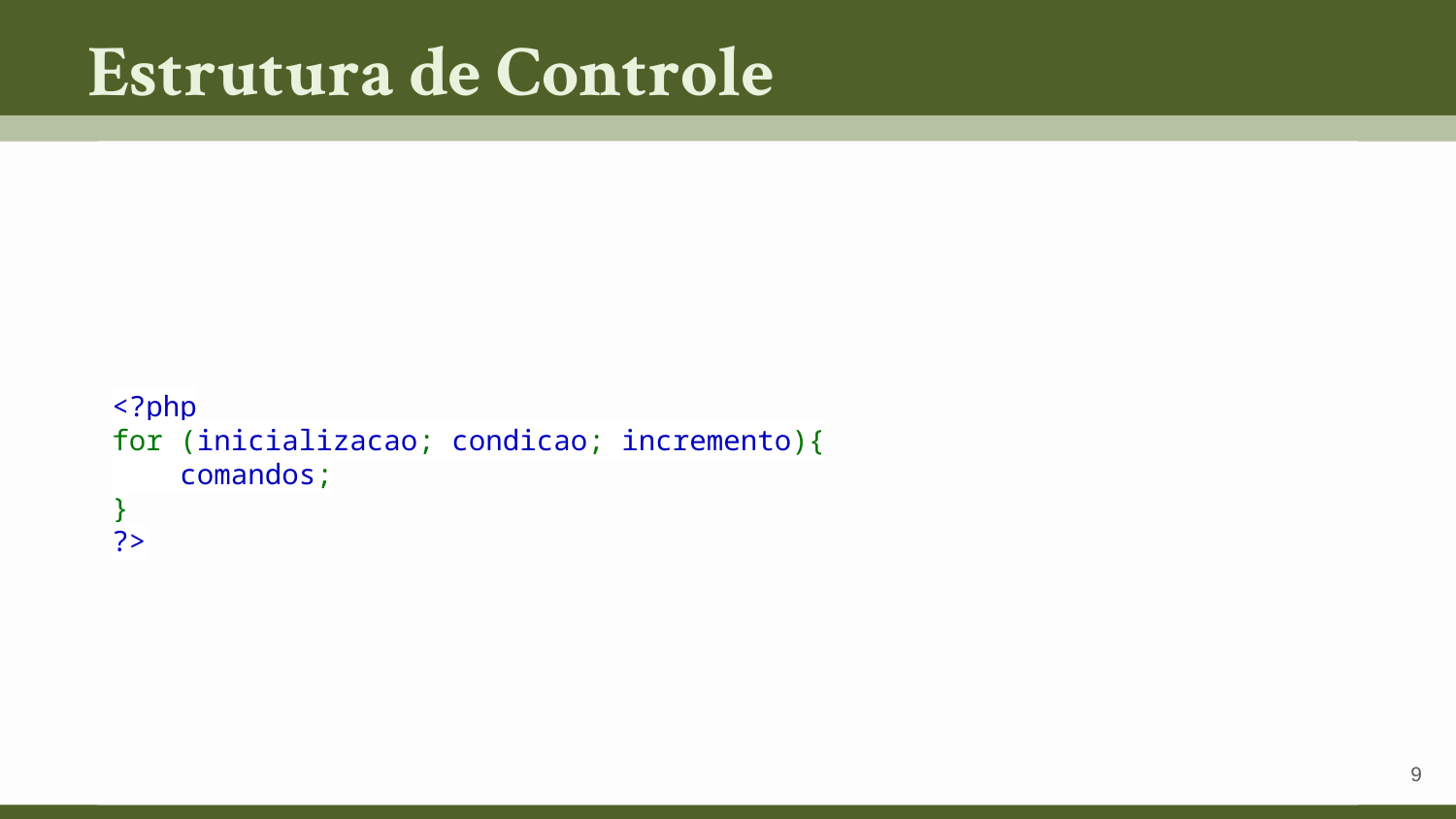

Estrutura de Controle

<?php
for (inicializacao; condicao; incremento){
    comandos;
}
?>

9